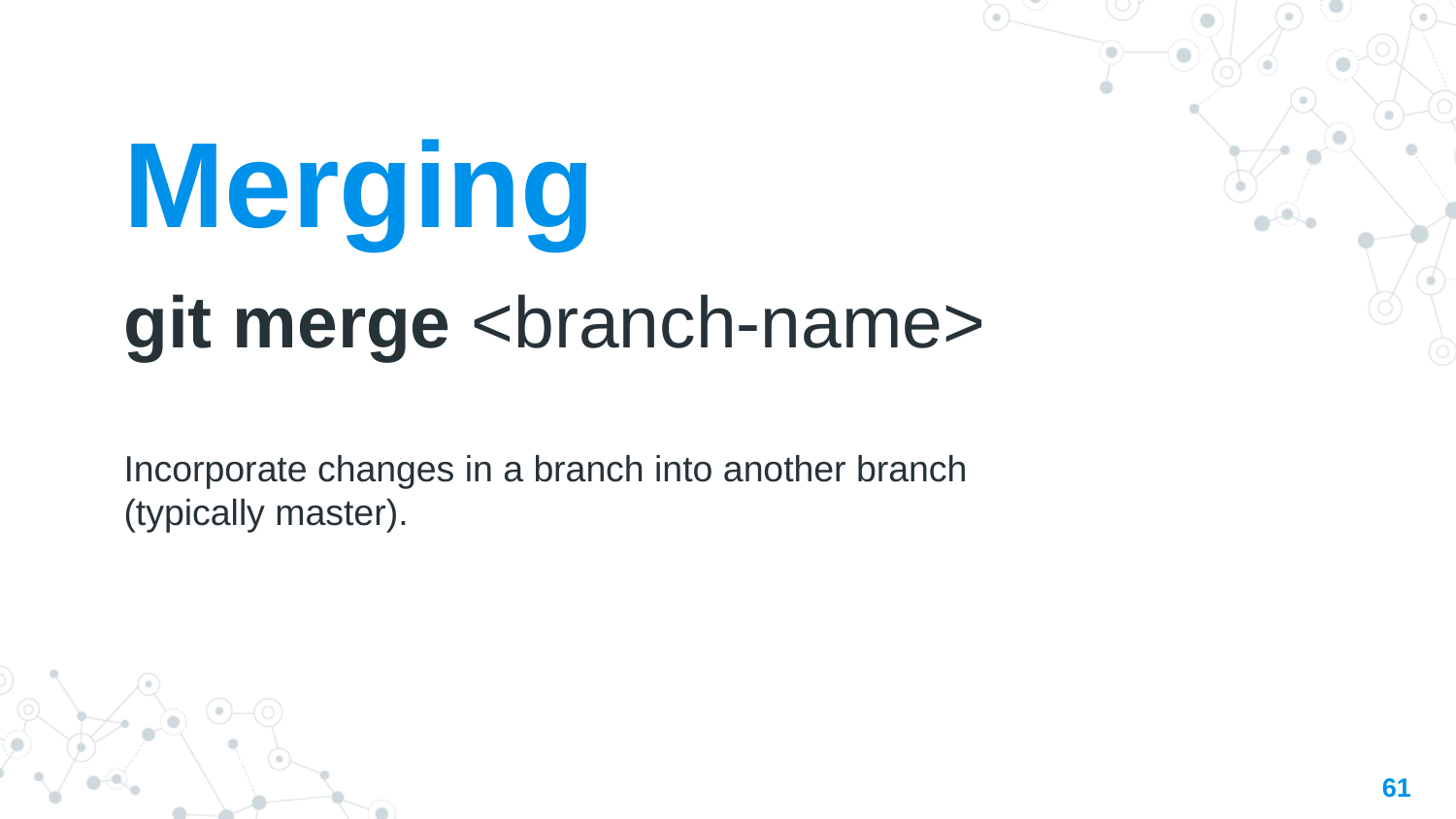

Merging
git merge <branch-name>
Incorporate changes in a branch into another branch (typically master).
61